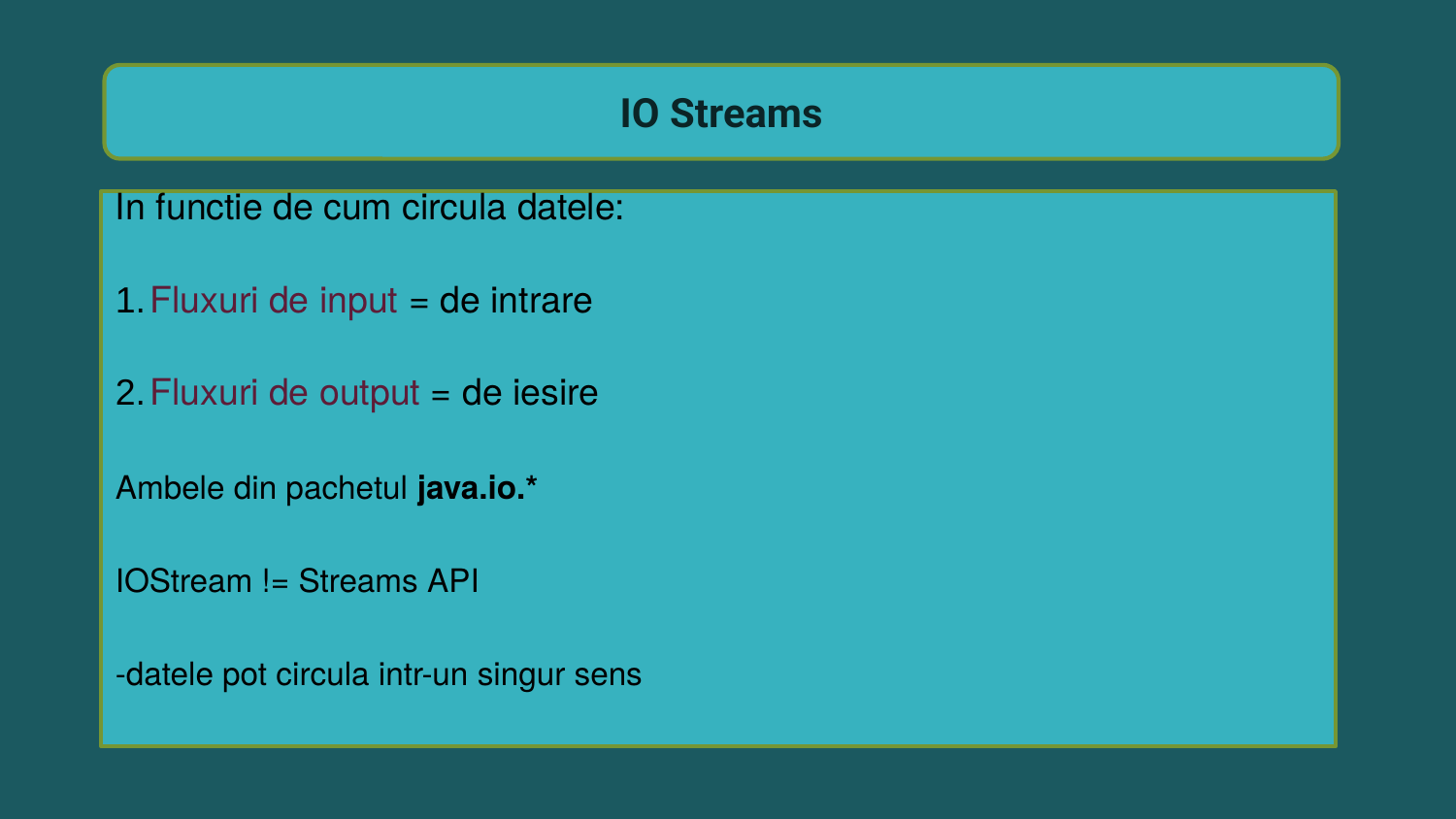

IO Streams
In functie de cum circula datele:
1. Fluxuri de input = de intrare
2. Fluxuri de output = de iesire
Ambele din pachetul java.io.*
IOStream != Streams API
-datele pot circula intr-un singur sens